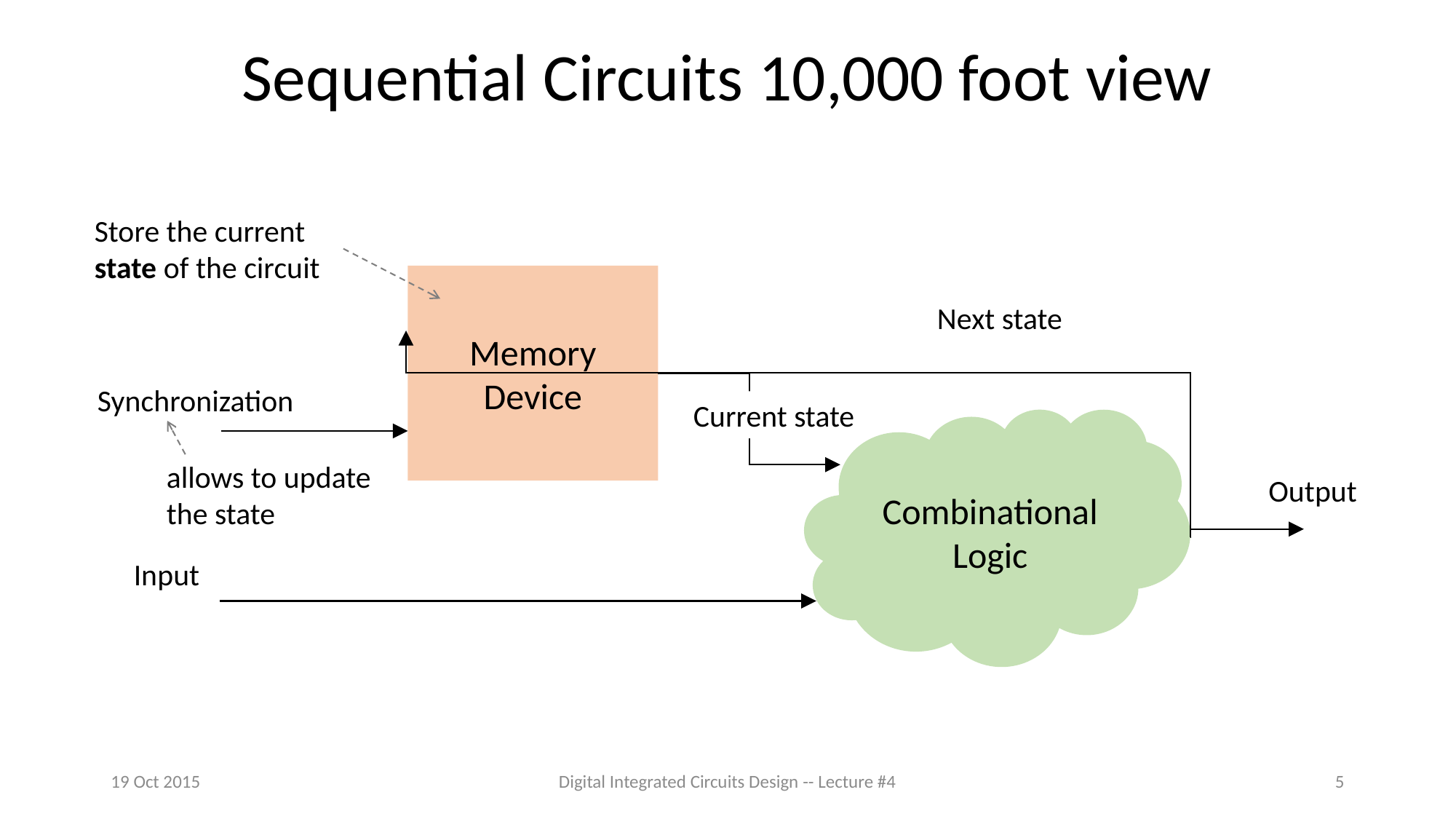

# Sequential Circuits 10,000 foot view
Store the current state of the circuit
Memory Device
Next state

Synchronization
Current state
Combinational Logic
allows to update the state
Output
Input
19 Oct 2015
Digital Integrated Circuits Design -- Lecture #4
5